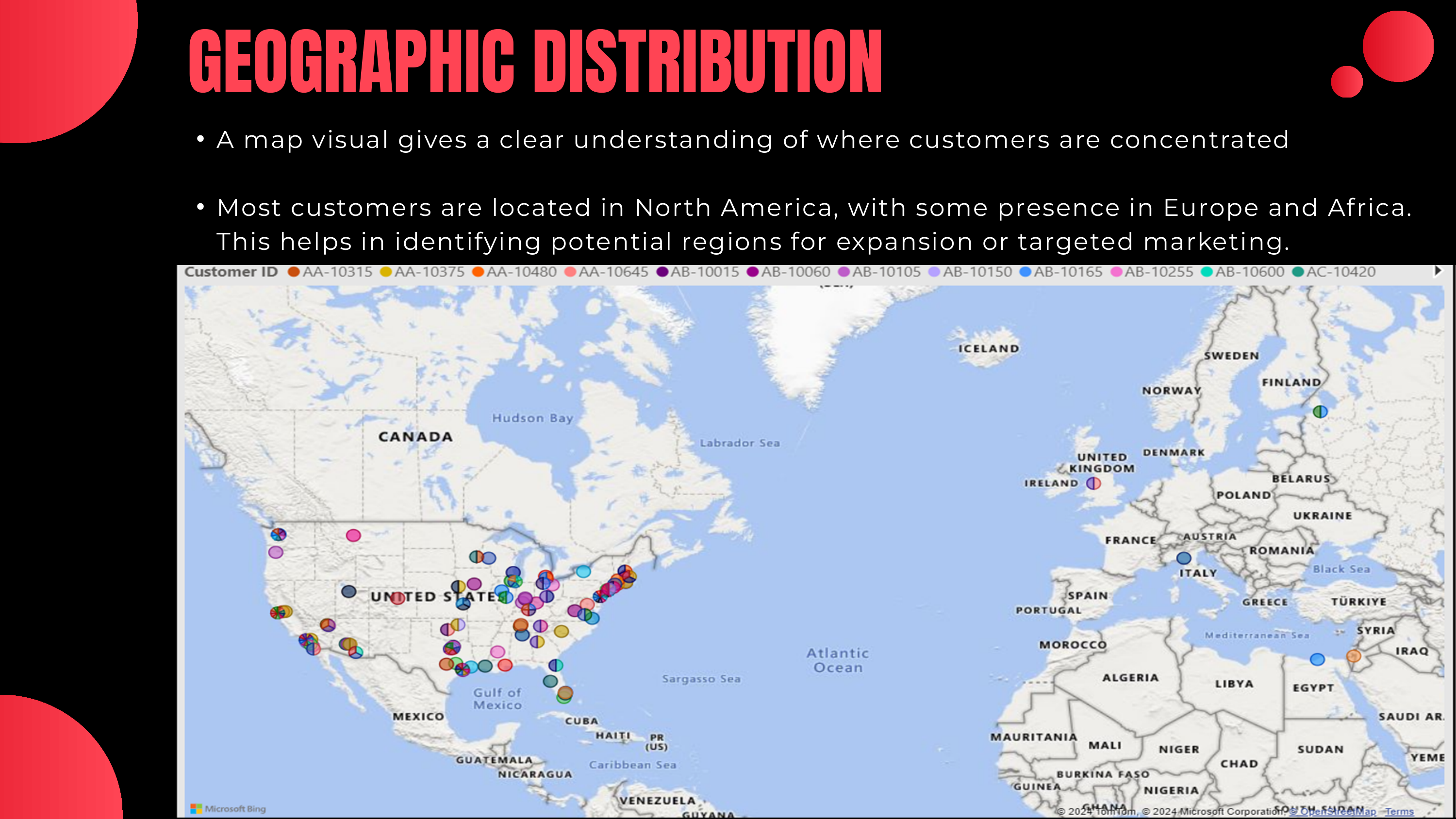

GEOGRAPHIC DISTRIBUTION

A map visual gives a clear understanding of where customers are concentrated

Most customers are located in North America, with some presence in Europe and Africa. This helps in identifying potential regions for expansion or targeted marketing.